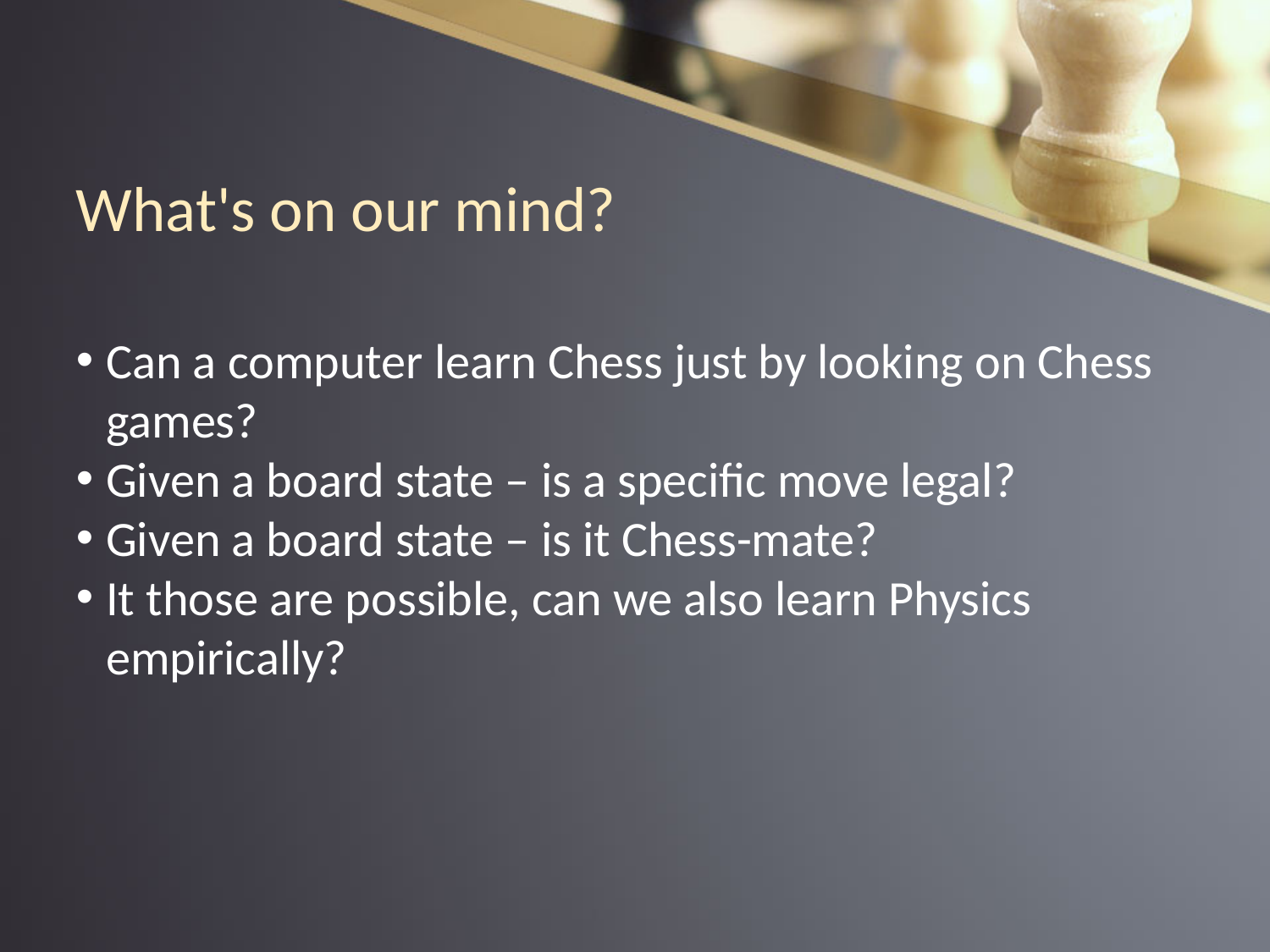

What's on our mind?

Can a computer learn Chess just by looking on Chess games?
Given a board state – is a specific move legal?
Given a board state – is it Chess-mate?
It those are possible, can we also learn Physics empirically?